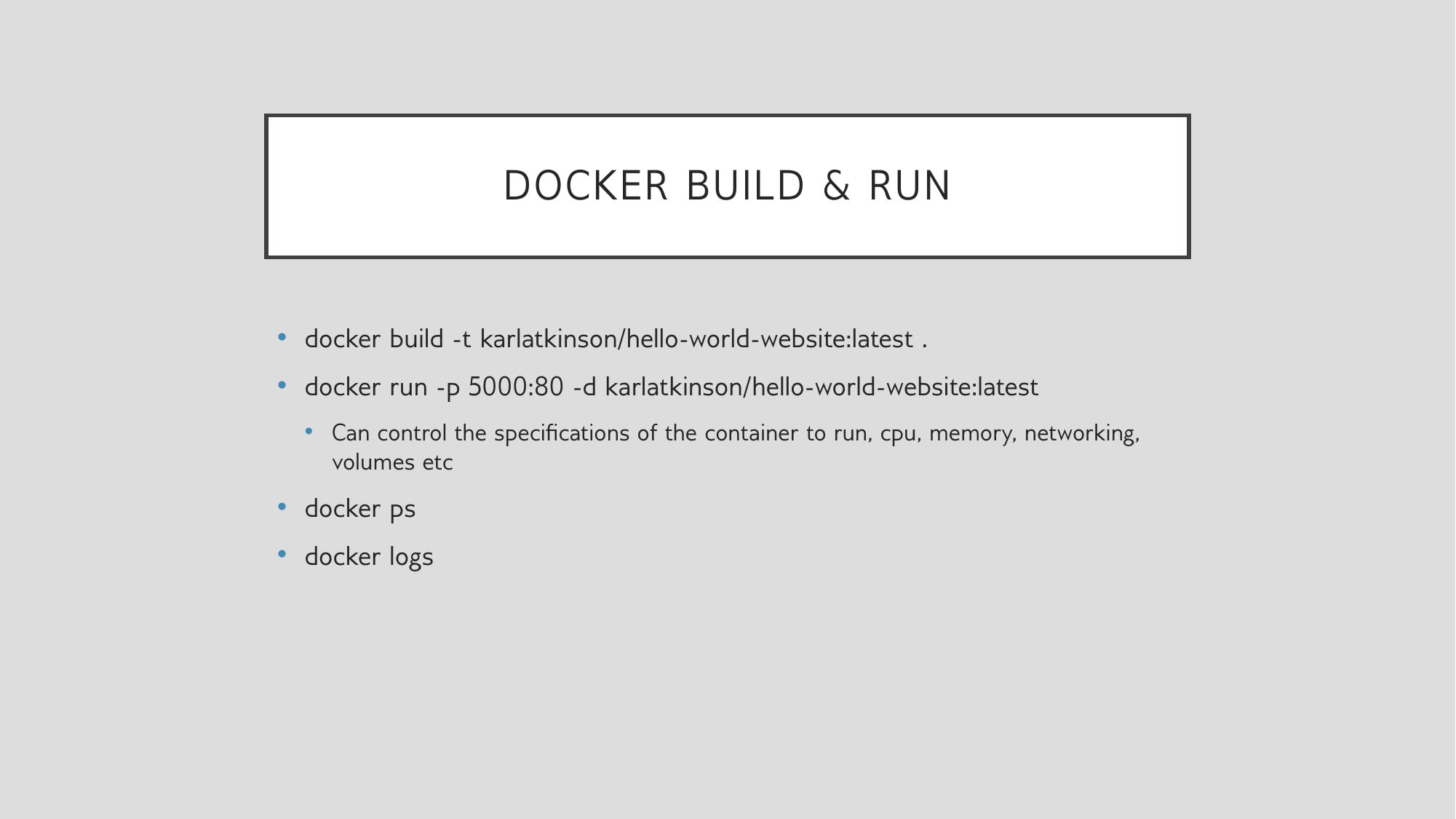

# DOCKER BUILD & RUN
docker build -t karlatkinson/hello-world-website:latest .
docker run -p 5000:80 -d karlatkinson/hello-world-website:latest
Can control the specifications of the container to run, cpu, memory, networking, volumes etc
docker ps
docker logs